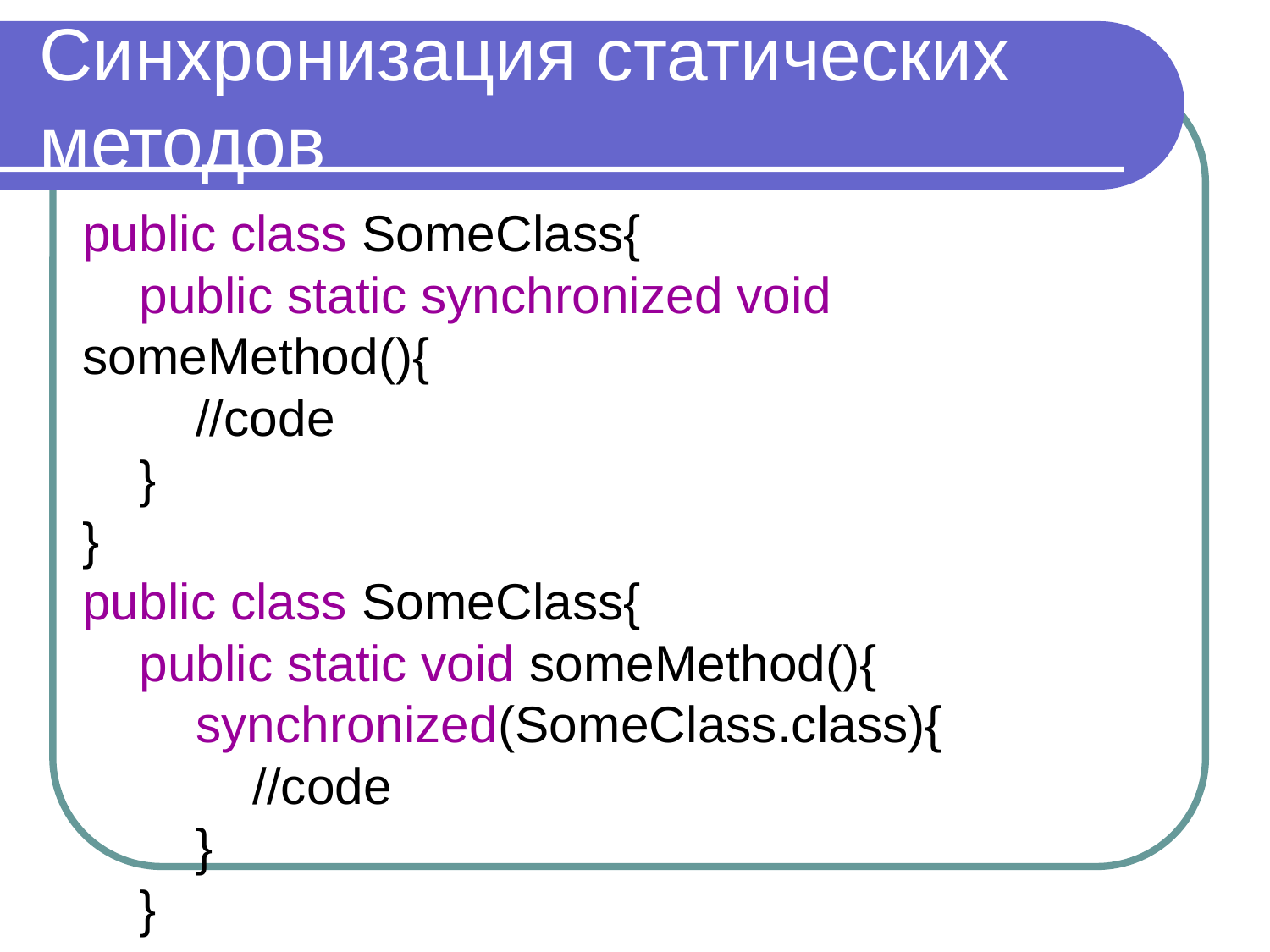

Синхронизация статических методов
public class SomeClass{
    public static synchronized void someMethod(){
        //code
    }
}
public class SomeClass{
    public static void someMethod(){
        synchronized(SomeClass.class){
            //code
        }
    }

}